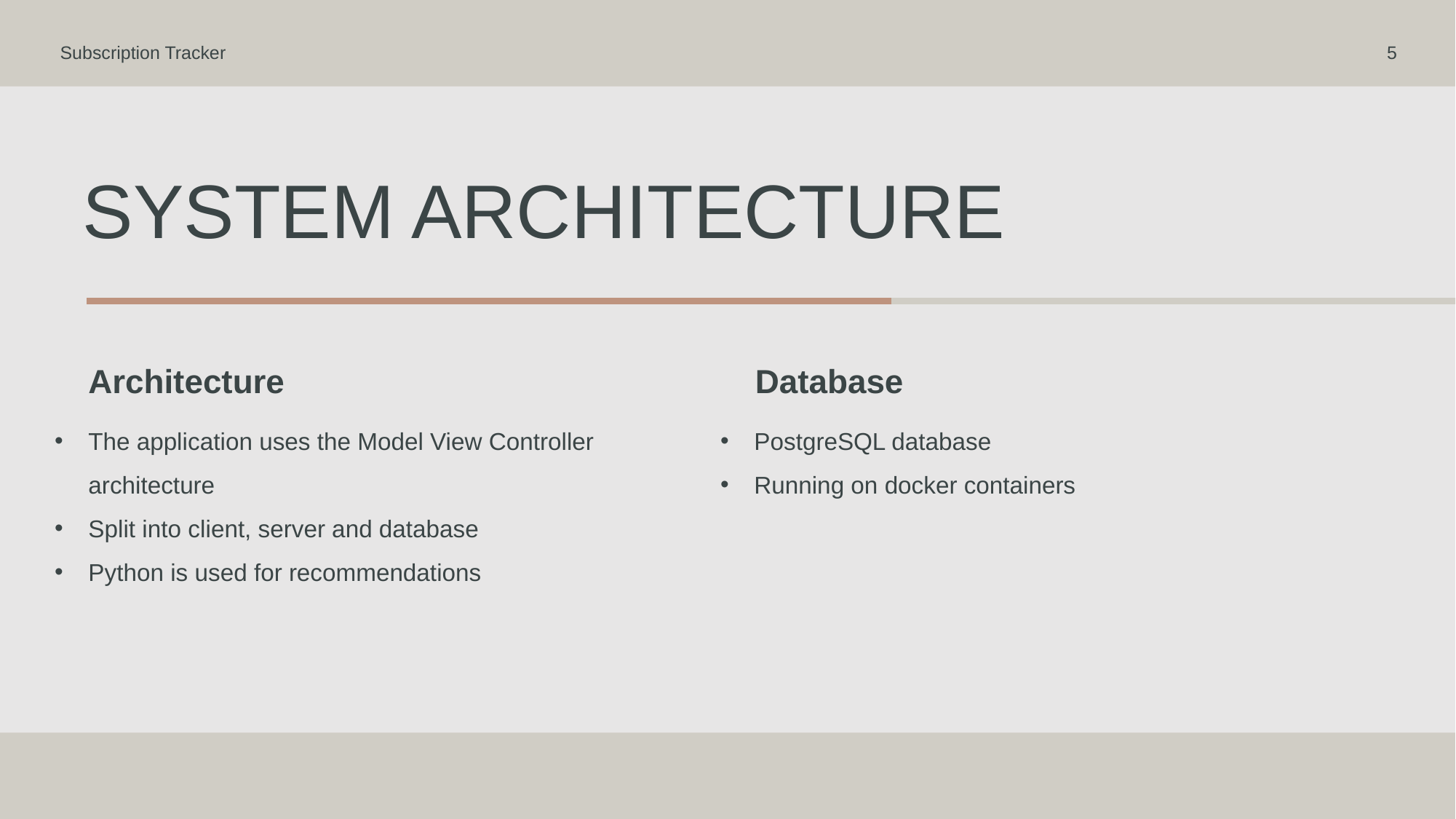

Subscription Tracker
5
# System Architecture
Architecture
Database
The application uses the Model View Controller architecture
Split into client, server and database
Python is used for recommendations
PostgreSQL database
Running on docker containers